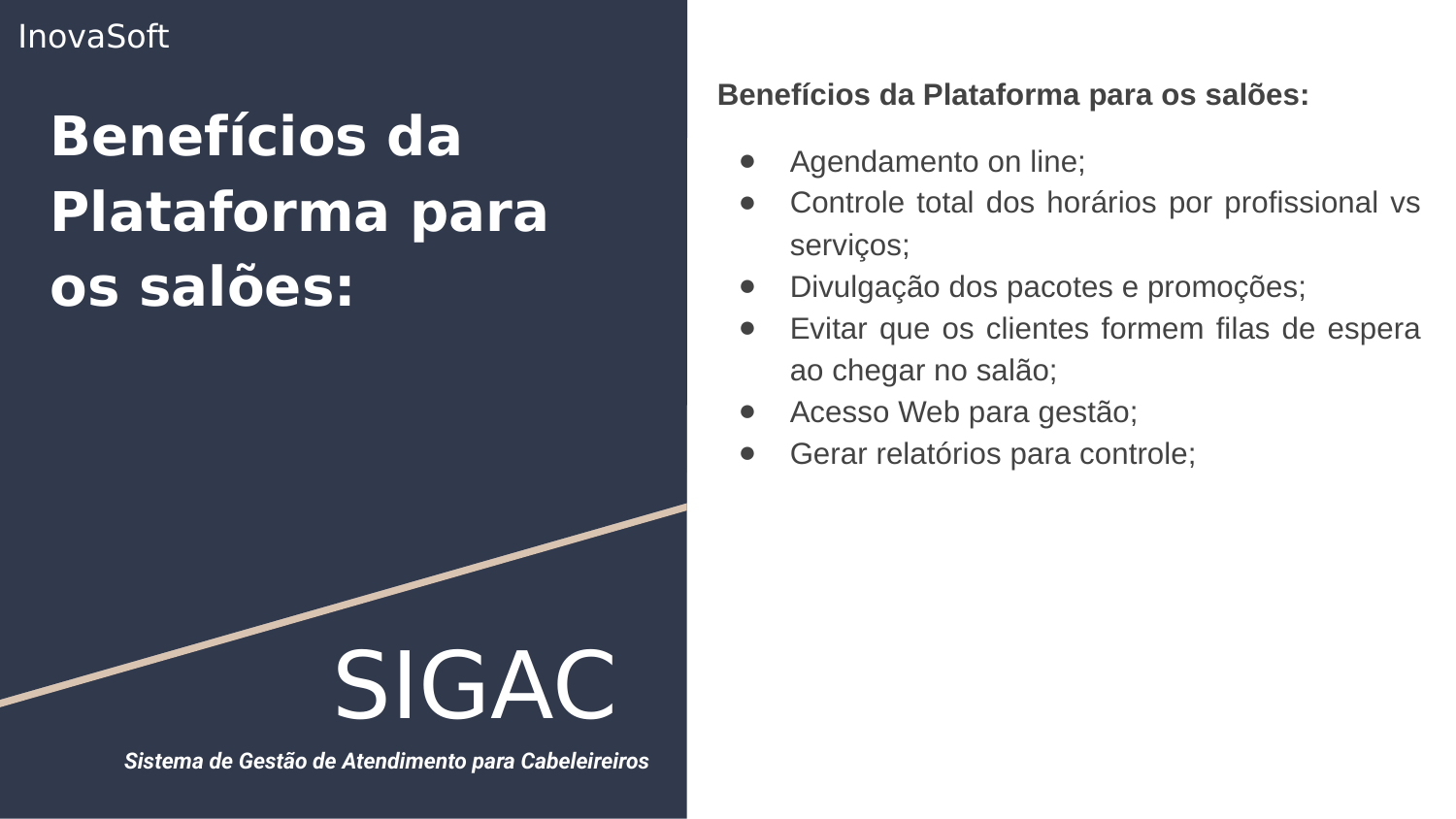

InovaSoft
Benefícios da Plataforma para os salões:
Agendamento on line;
Controle total dos horários por profissional vs serviços;
Divulgação dos pacotes e promoções;
Evitar que os clientes formem filas de espera ao chegar no salão;
Acesso Web para gestão;
Gerar relatórios para controle;
# Benefícios da Plataforma para os salões:
SIGAC
Sistema de Gestão de Atendimento para Cabeleireiros